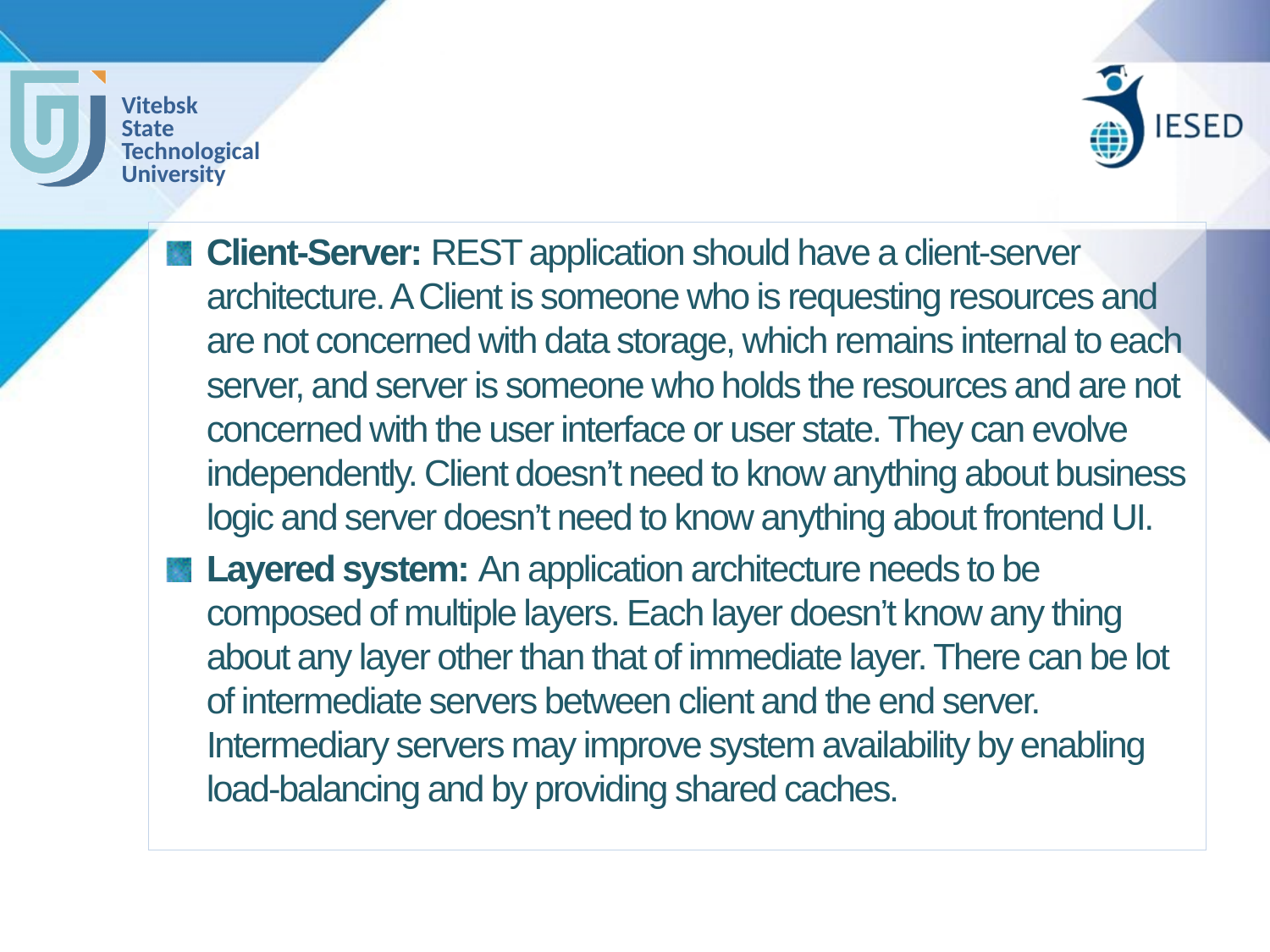

#
Client-Server: REST application should have a client-server architecture. A Client is someone who is requesting resources and are not concerned with data storage, which remains internal to each server, and server is someone who holds the resources and are not concerned with the user interface or user state. They can evolve independently. Client doesn’t need to know anything about business logic and server doesn’t need to know anything about frontend UI.
Layered system: An application architecture needs to be composed of multiple layers. Each layer doesn’t know any thing about any layer other than that of immediate layer. There can be lot of intermediate servers between client and the end server. Intermediary servers may improve system availability by enabling load-balancing and by providing shared caches.